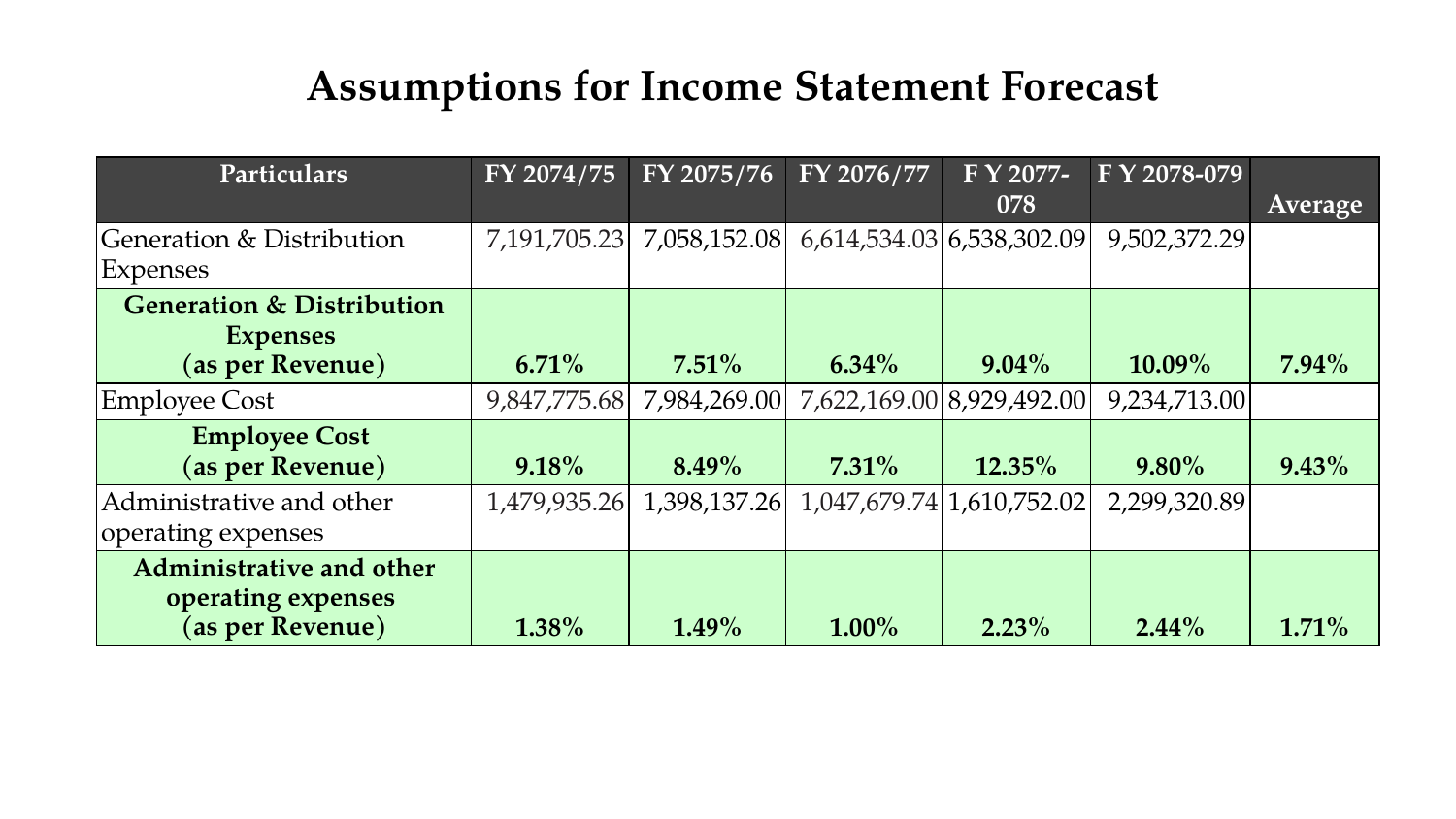

Assumptions for Income Statement Forecast
| Particulars | FY 2074/75 | FY 2075/76 | FY 2076/77 | F Y 2077-078 | F Y 2078-079 | Average |
| --- | --- | --- | --- | --- | --- | --- |
| Generation & Distribution Expenses | 7,191,705.23 | 7,058,152.08 | 6,614,534.03 | 6,538,302.09 | 9,502,372.29 |  |
| Generation & Distribution Expenses (as per Revenue) | 6.71% | 7.51% | 6.34% | 9.04% | 10.09% | 7.94% |
| Employee Cost | 9,847,775.68 | 7,984,269.00 | 7,622,169.00 | 8,929,492.00 | 9,234,713.00 |  |
| Employee Cost (as per Revenue) | 9.18% | 8.49% | 7.31% | 12.35% | 9.80% | 9.43% |
| Administrative and other operating expenses | 1,479,935.26 | 1,398,137.26 | 1,047,679.74 | 1,610,752.02 | 2,299,320.89 |  |
| Administrative and other operating expenses (as per Revenue) | 1.38% | 1.49% | 1.00% | 2.23% | 2.44% | 1.71% |